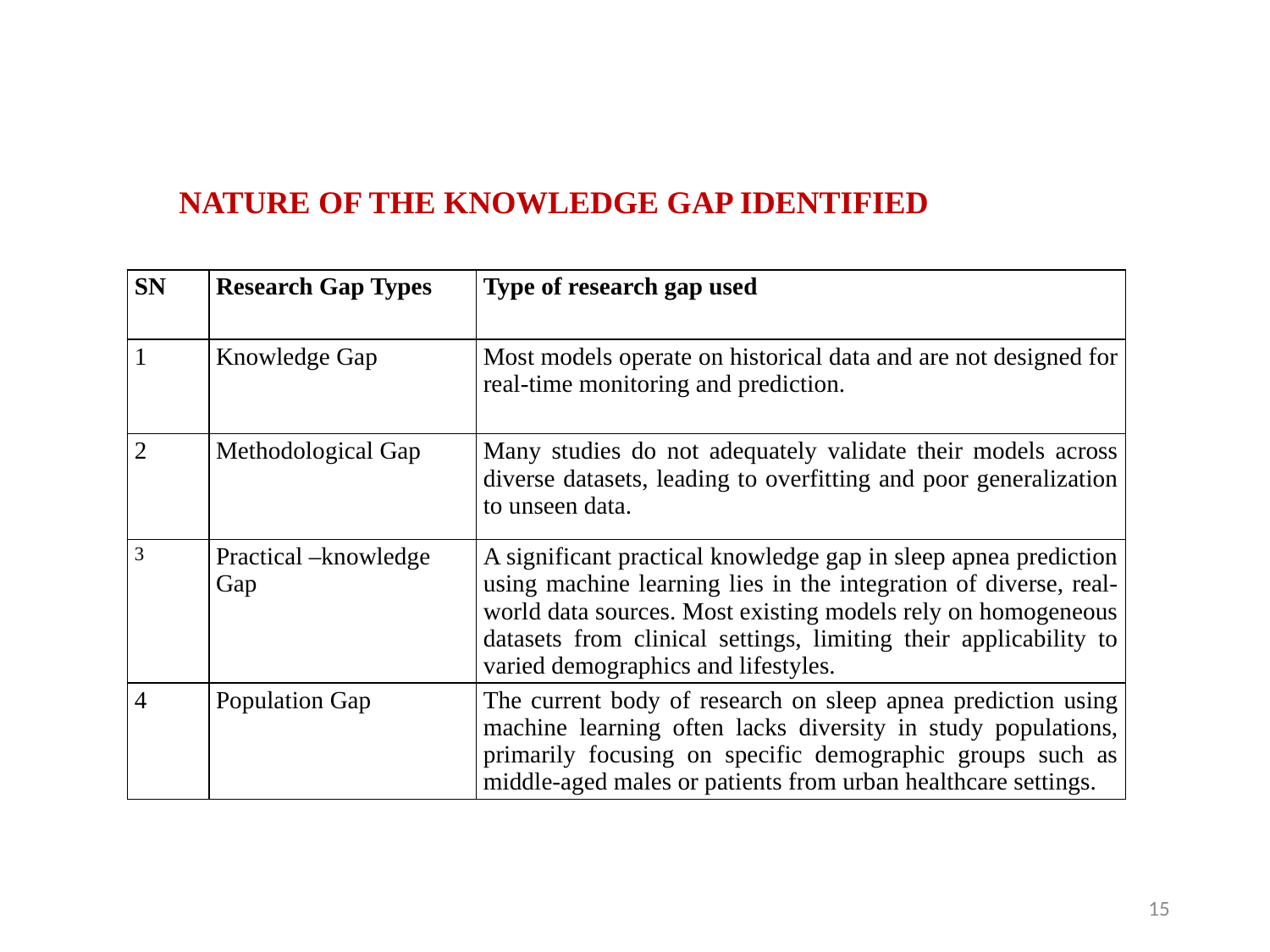

# NATURE OF THE KNOWLEDGE GAP IDENTIFIED
| SN | Research Gap Types | Type of research gap used |
| --- | --- | --- |
| 1 | Knowledge Gap | Most models operate on historical data and are not designed for real-time monitoring and prediction. |
| 2 | Methodological Gap | Many studies do not adequately validate their models across diverse datasets, leading to overfitting and poor generalization to unseen data. |
| 3 | Practical –knowledge Gap | A significant practical knowledge gap in sleep apnea prediction using machine learning lies in the integration of diverse, real-world data sources. Most existing models rely on homogeneous datasets from clinical settings, limiting their applicability to varied demographics and lifestyles. |
| 4 | Population Gap | The current body of research on sleep apnea prediction using machine learning often lacks diversity in study populations, primarily focusing on specific demographic groups such as middle-aged males or patients from urban healthcare settings. |

15